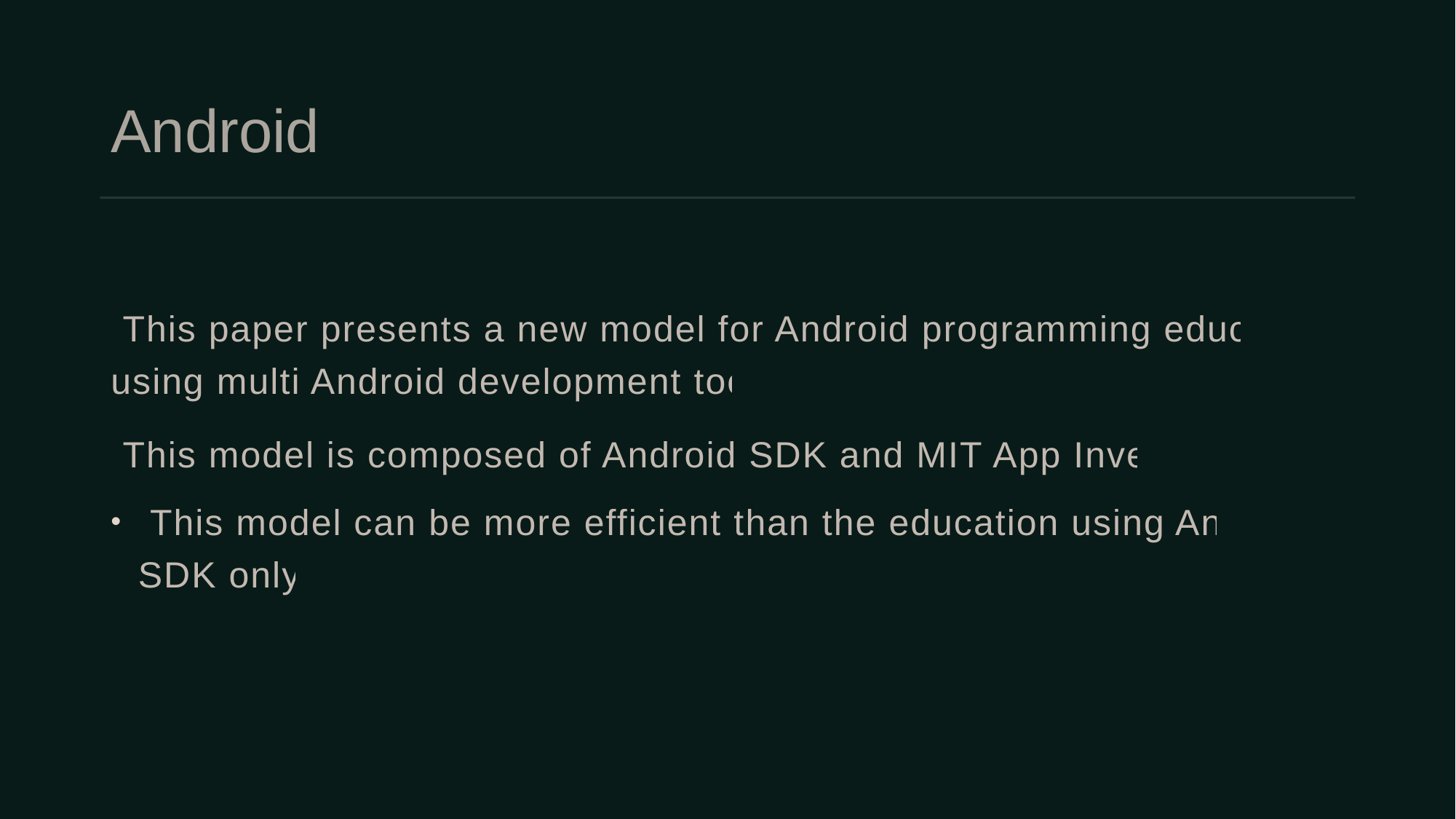

# Android
 This paper presents a new model for Android programming education using multi Android development tools.
 This model is composed of Android SDK and MIT App Inventor.
 This model can be more efficient than the education using Android SDK only.